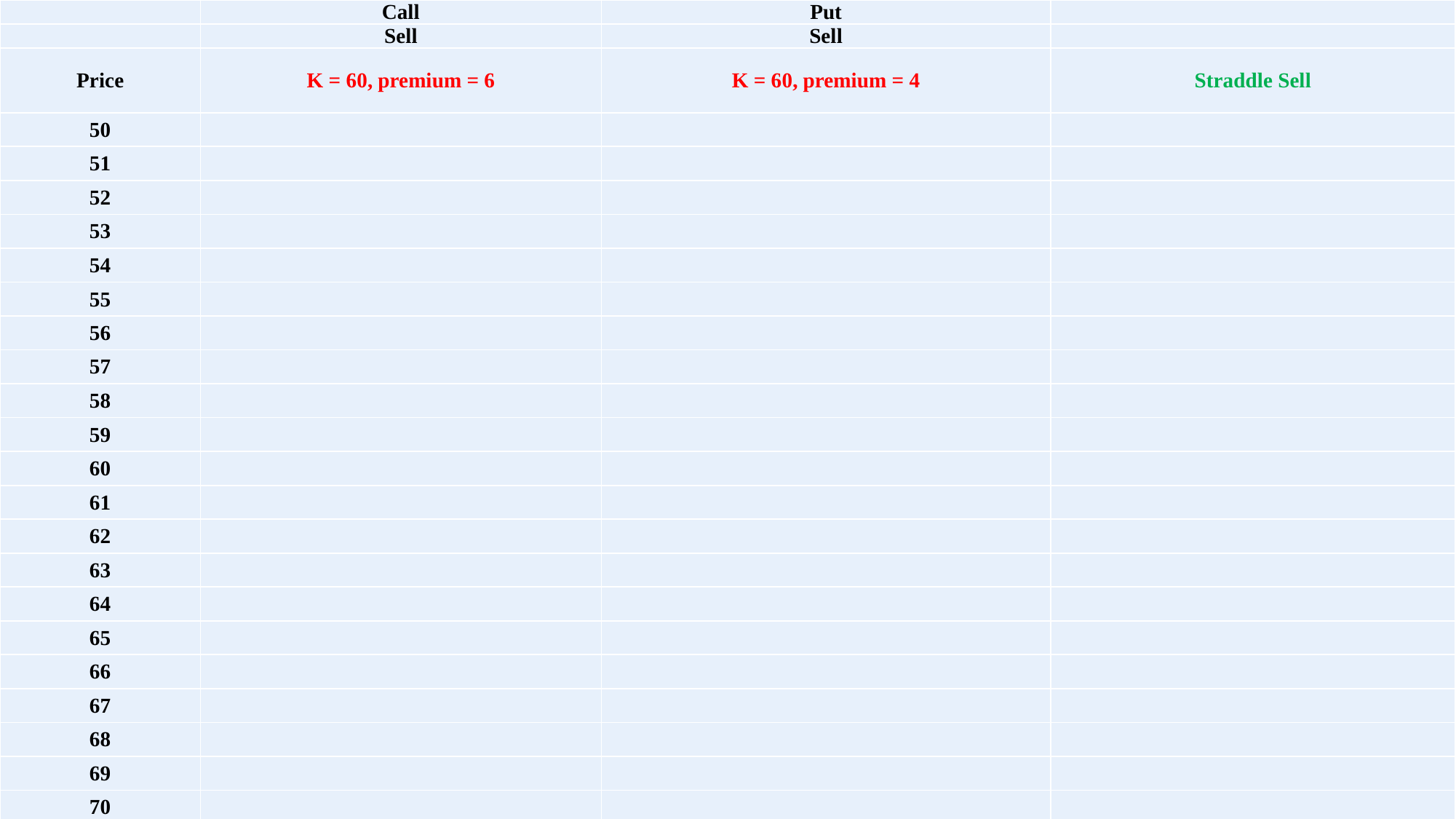

|  | Call | Put |  |
| --- | --- | --- | --- |
|  | Sell | Sell |  |
| Price | K = 60, premium = 6 | K = 60, premium = 4 | Straddle Sell |
| 50 |  |  |  |
| 51 |  |  |  |
| 52 |  |  |  |
| 53 |  |  |  |
| 54 |  |  |  |
| 55 |  |  |  |
| 56 |  |  |  |
| 57 |  |  |  |
| 58 |  |  |  |
| 59 |  |  |  |
| 60 |  |  |  |
| 61 |  |  |  |
| 62 |  |  |  |
| 63 |  |  |  |
| 64 |  |  |  |
| 65 |  |  |  |
| 66 |  |  |  |
| 67 |  |  |  |
| 68 |  |  |  |
| 69 |  |  |  |
| 70 |  |  |  |